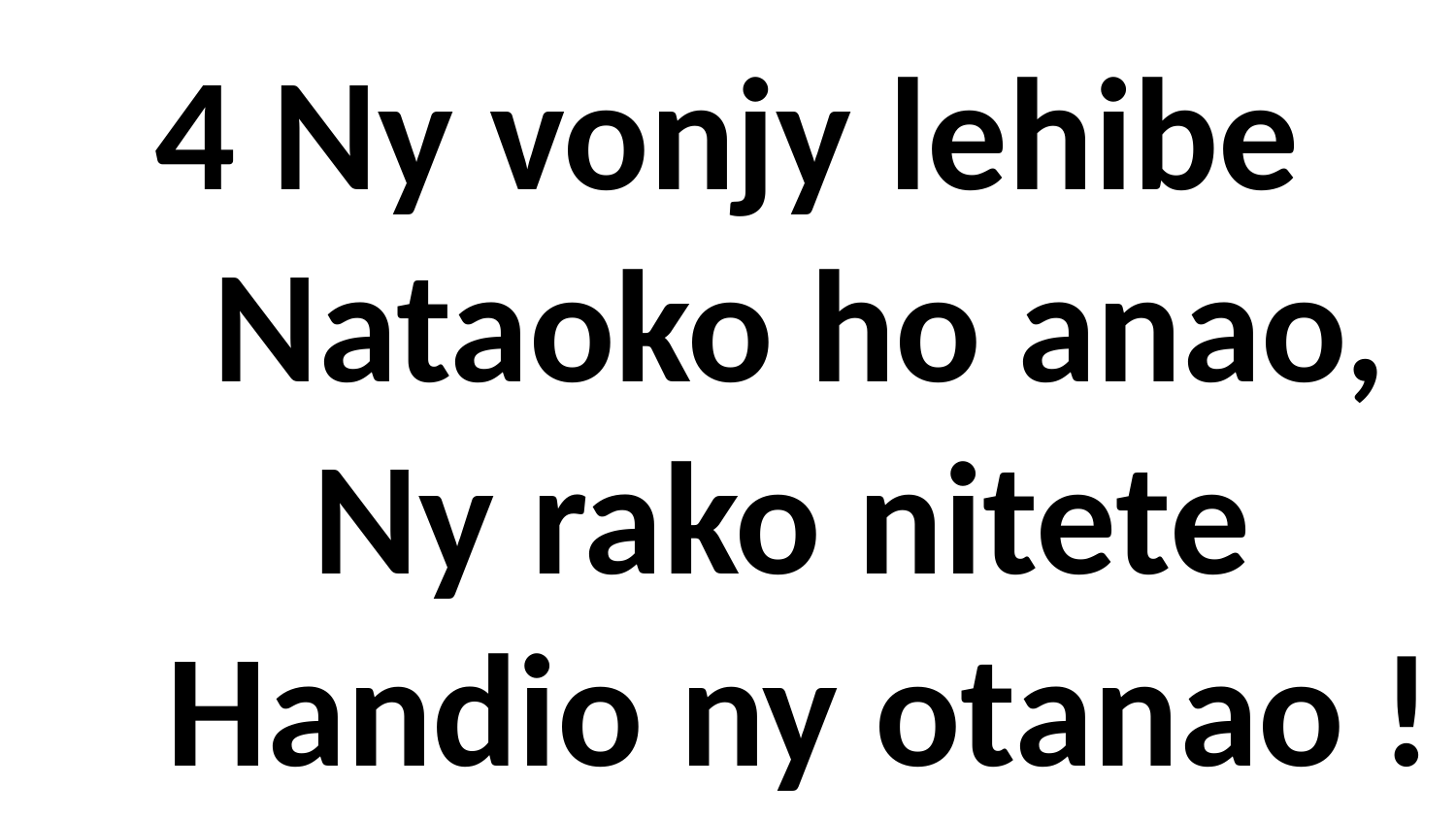

# 4 Ny vonjy lehibe Nataoko ho anao, Ny rako nitete Handio ny otanao !